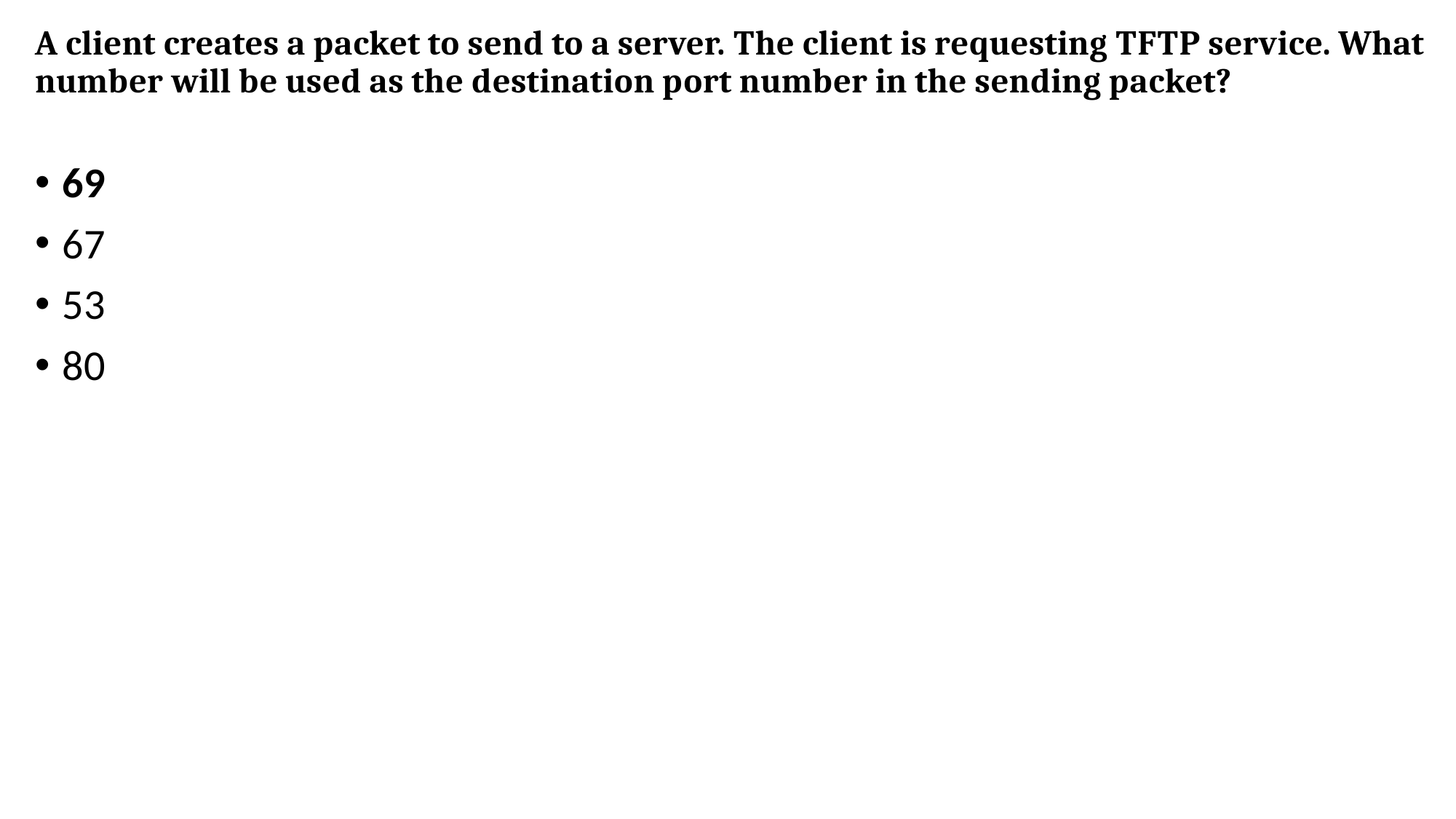

# A client creates a packet to send to a server. The client is requesting TFTP service. What number will be used as the destination port number in the sending packet?
69
67
53
80